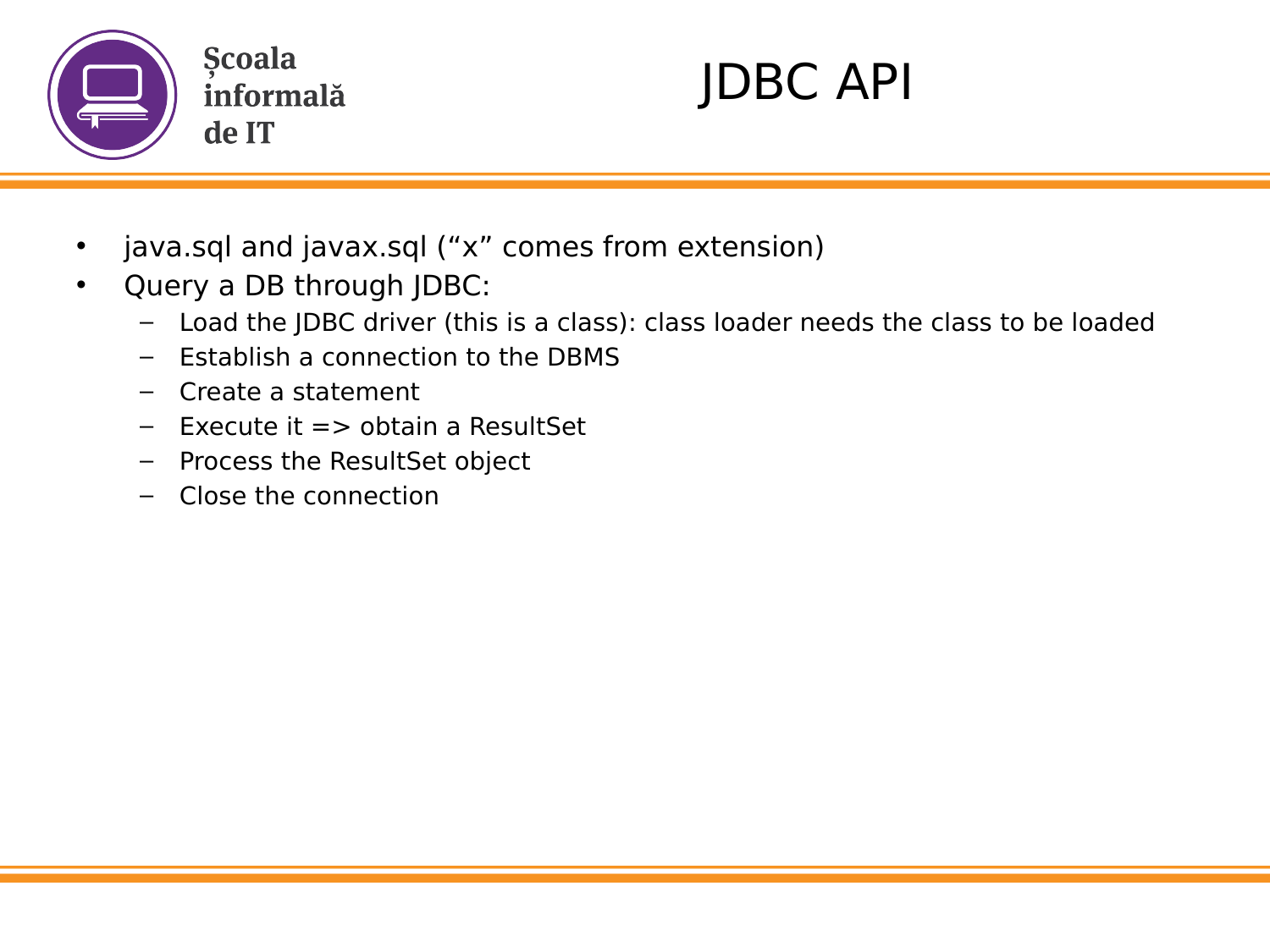

# JDBC API
java.sql and javax.sql (“x” comes from extension)
Query a DB through JDBC:
Load the JDBC driver (this is a class): class loader needs the class to be loaded
Establish a connection to the DBMS
Create a statement
Execute it => obtain a ResultSet
Process the ResultSet object
Close the connection